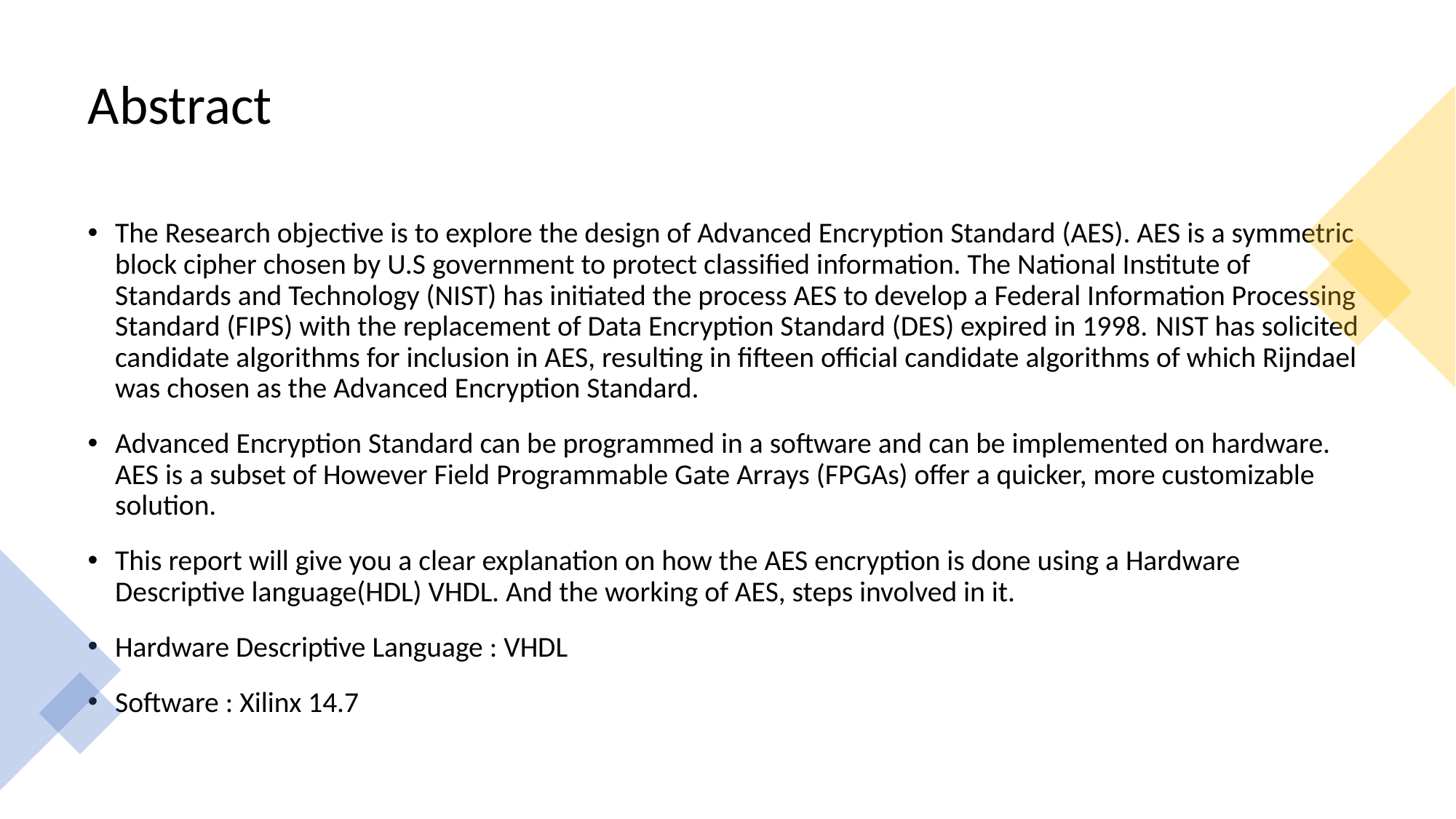

# Abstract

The Research objective is to explore the design of Advanced Encryption Standard (AES). AES is a symmetric block cipher chosen by U.S government to protect classified information. The National Institute of Standards and Technology (NIST) has initiated the process AES to develop a Federal Information Processing Standard (FIPS) with the replacement of Data Encryption Standard (DES) expired in 1998. NIST has solicited candidate algorithms for inclusion in AES, resulting in fifteen official candidate algorithms of which Rijndael was chosen as the Advanced Encryption Standard.
Advanced Encryption Standard can be programmed in a software and can be implemented on hardware. AES is a subset of However Field Programmable Gate Arrays (FPGAs) offer a quicker, more customizable solution.
This report will give you a clear explanation on how the AES encryption is done using a Hardware Descriptive language(HDL) VHDL. And the working of AES, steps involved in it.
Hardware Descriptive Language : VHDL
Software : Xilinx 14.7